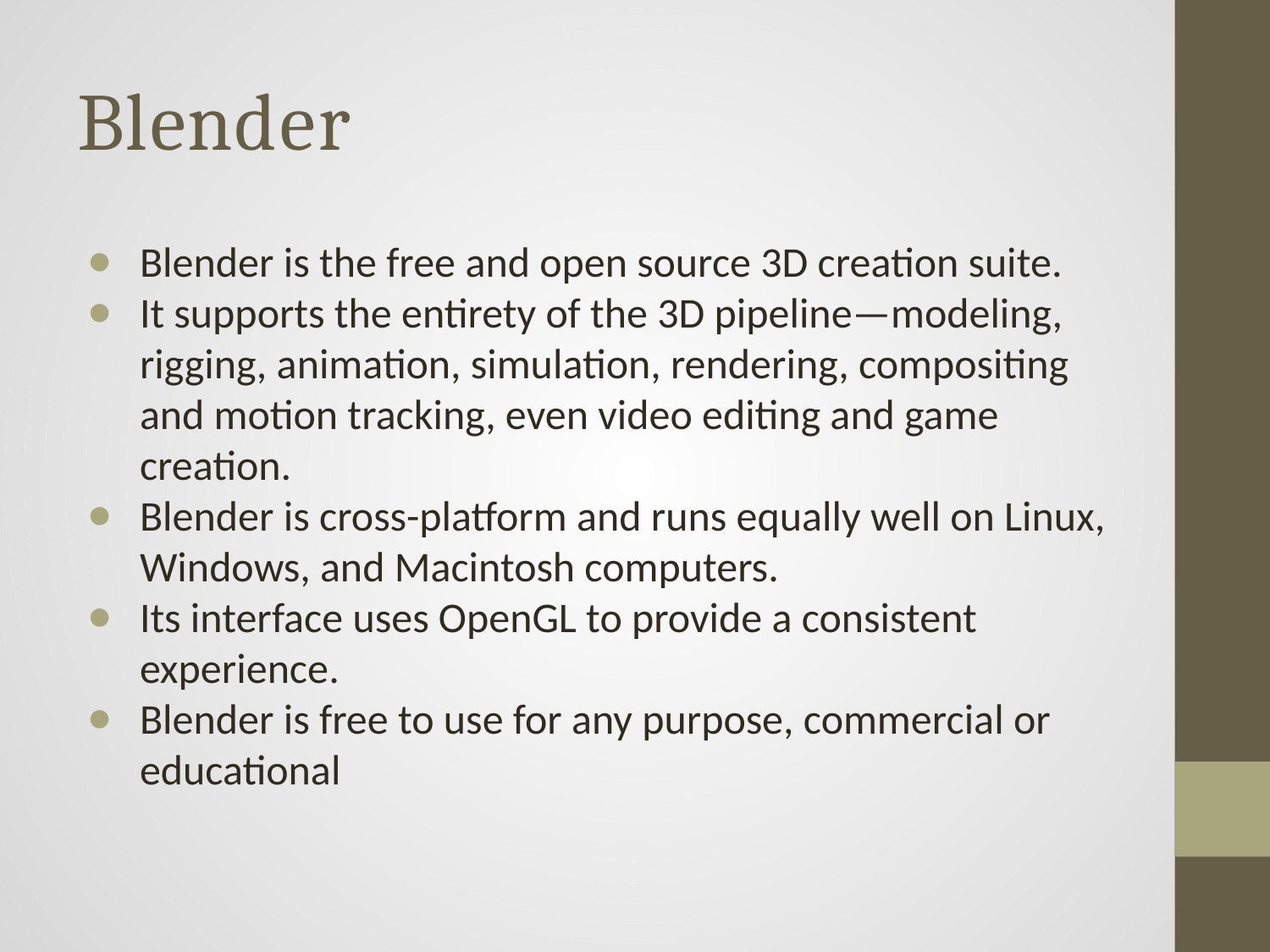

# Blender
Blender is the free and open source 3D creation suite.
It supports the entirety of the 3D pipeline—modeling, rigging, animation, simulation, rendering, compositing and motion tracking, even video editing and game creation.
Blender is cross-platform and runs equally well on Linux, Windows, and Macintosh computers.
Its interface uses OpenGL to provide a consistent experience.
Blender is free to use for any purpose, commercial or educational